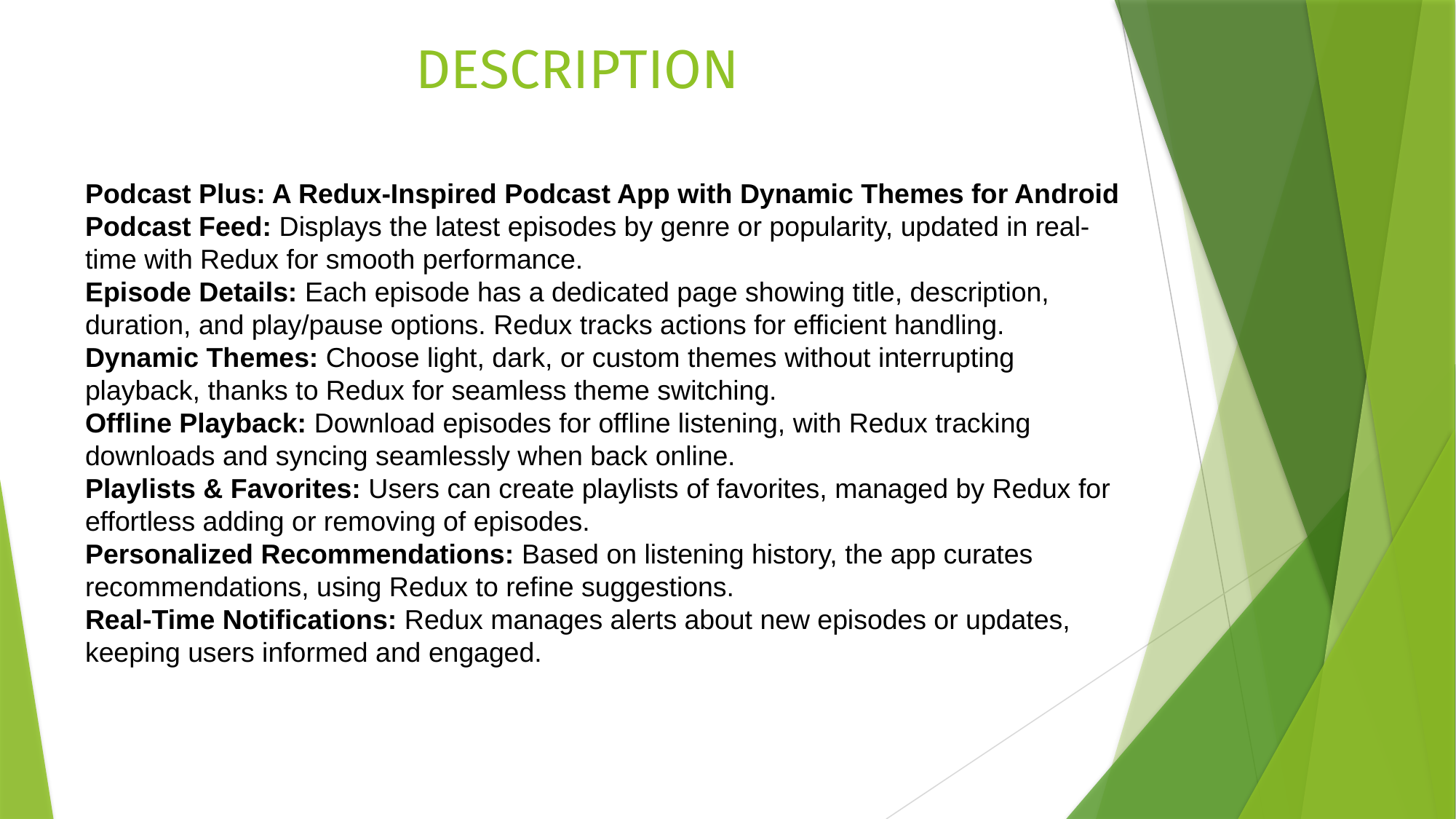

# DESCRIPTION
Podcast Plus: A Redux-Inspired Podcast App with Dynamic Themes for Android
Podcast Feed: Displays the latest episodes by genre or popularity, updated in real-time with Redux for smooth performance.
Episode Details: Each episode has a dedicated page showing title, description, duration, and play/pause options. Redux tracks actions for efficient handling.
Dynamic Themes: Choose light, dark, or custom themes without interrupting playback, thanks to Redux for seamless theme switching.
Offline Playback: Download episodes for offline listening, with Redux tracking downloads and syncing seamlessly when back online.
Playlists & Favorites: Users can create playlists of favorites, managed by Redux for effortless adding or removing of episodes.
Personalized Recommendations: Based on listening history, the app curates recommendations, using Redux to refine suggestions.
Real-Time Notifications: Redux manages alerts about new episodes or updates, keeping users informed and engaged.